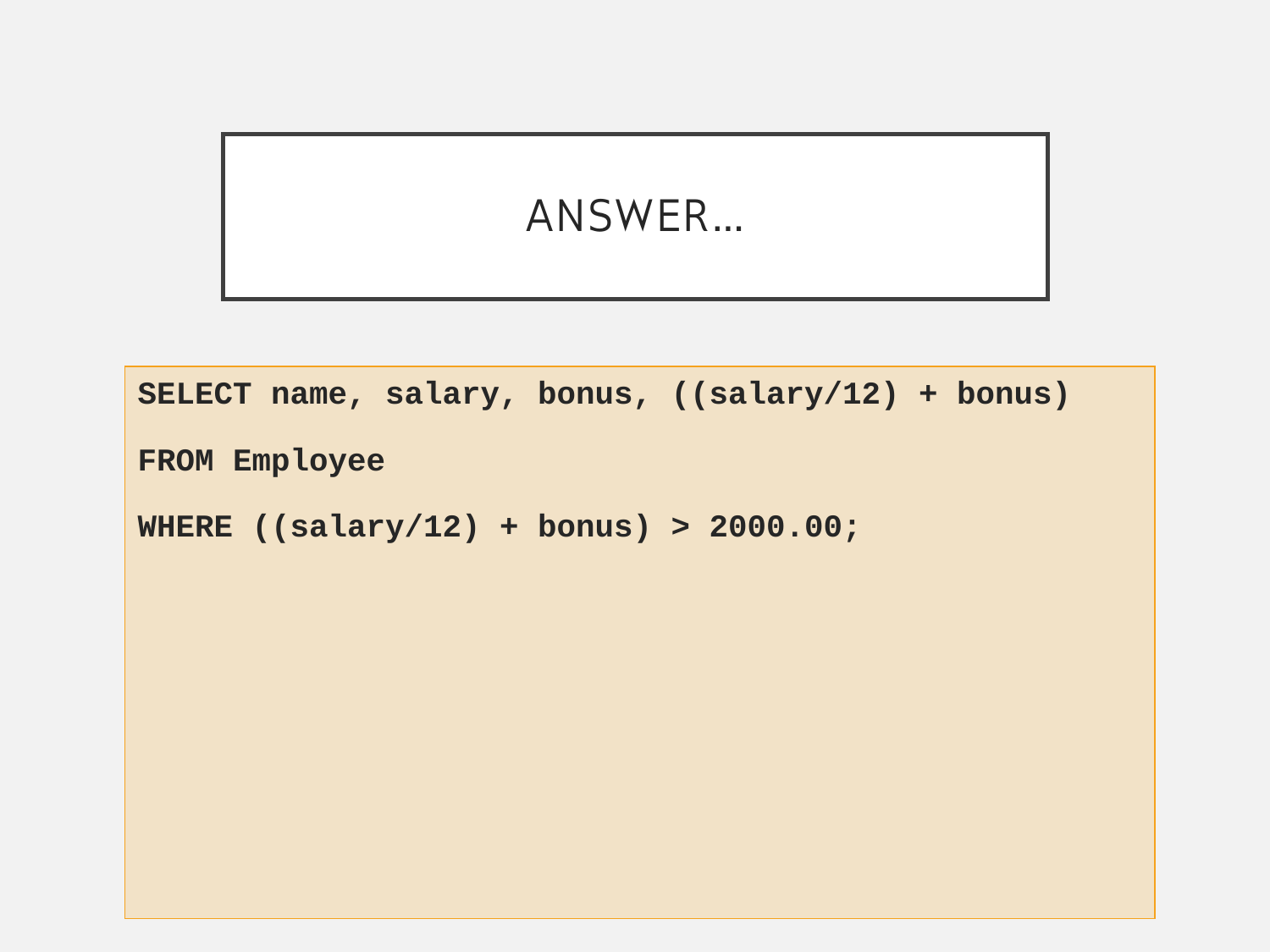

# Answer…
SELECT name, salary, bonus, ((salary/12) + bonus)
FROM Employee
WHERE ((salary/12) + bonus) > 2000.00;